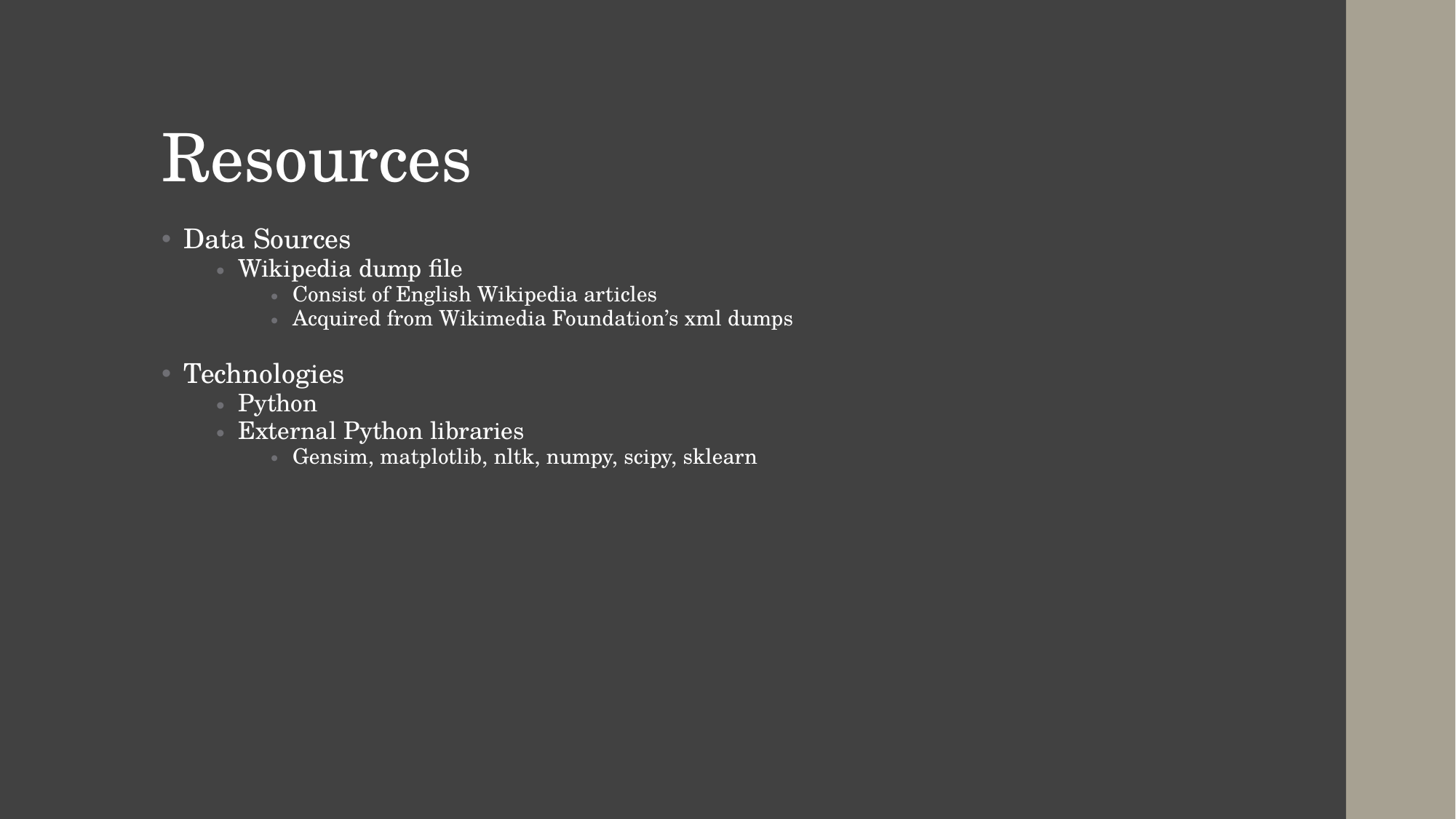

# Resources
Data Sources
Wikipedia dump file
Consist of English Wikipedia articles
Acquired from Wikimedia Foundation’s xml dumps

Technologies
Python
External Python libraries
Gensim, matplotlib, nltk, numpy, scipy, sklearn